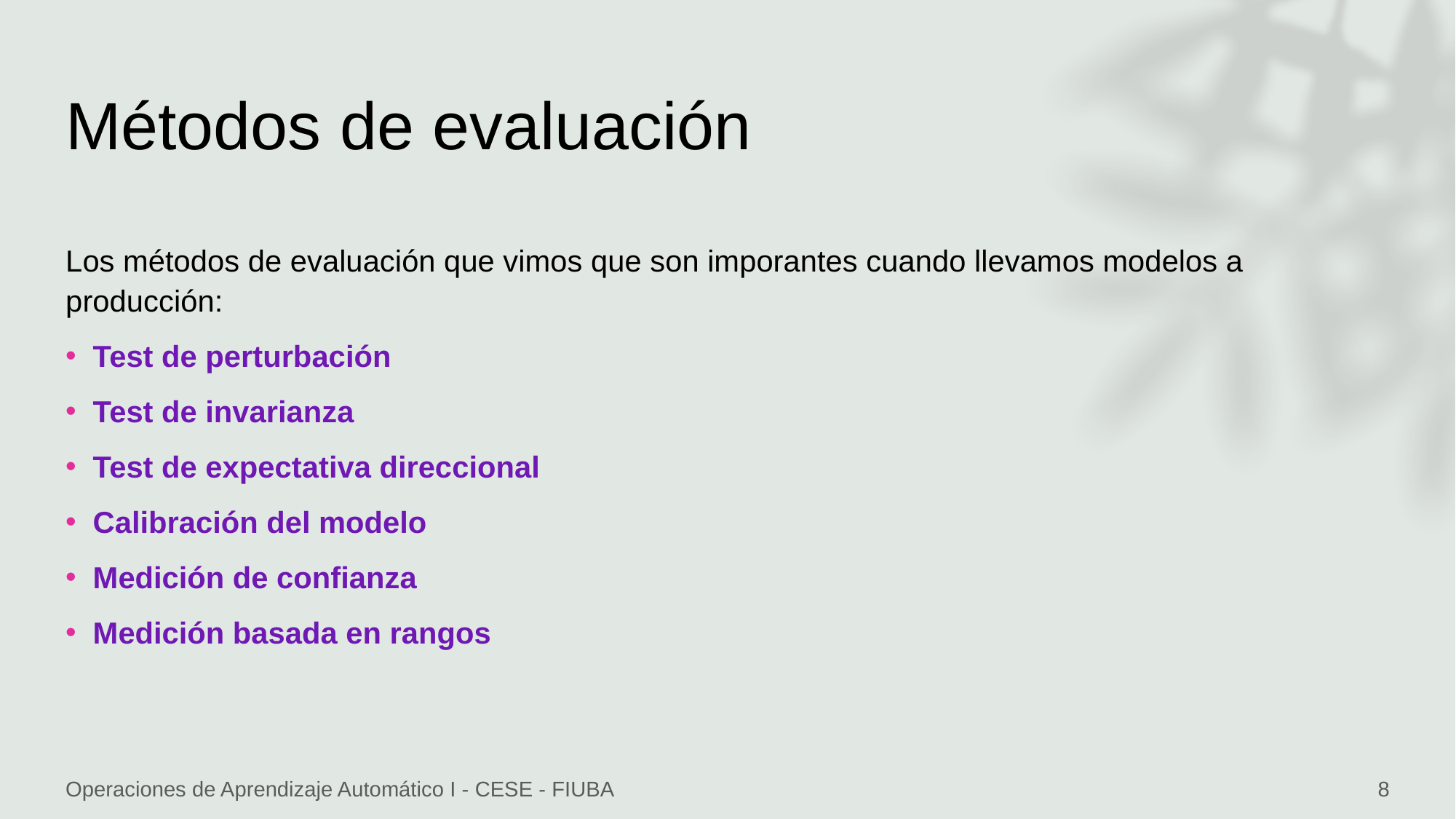

# Métodos de evaluación
Los métodos de evaluación que vimos que son imporantes cuando llevamos modelos a producción:
Test de perturbación
Test de invarianza
Test de expectativa direccional
Calibración del modelo
Medición de confianza
Medición basada en rangos

Operaciones de Aprendizaje Automático I - CESE - FIUBA
8